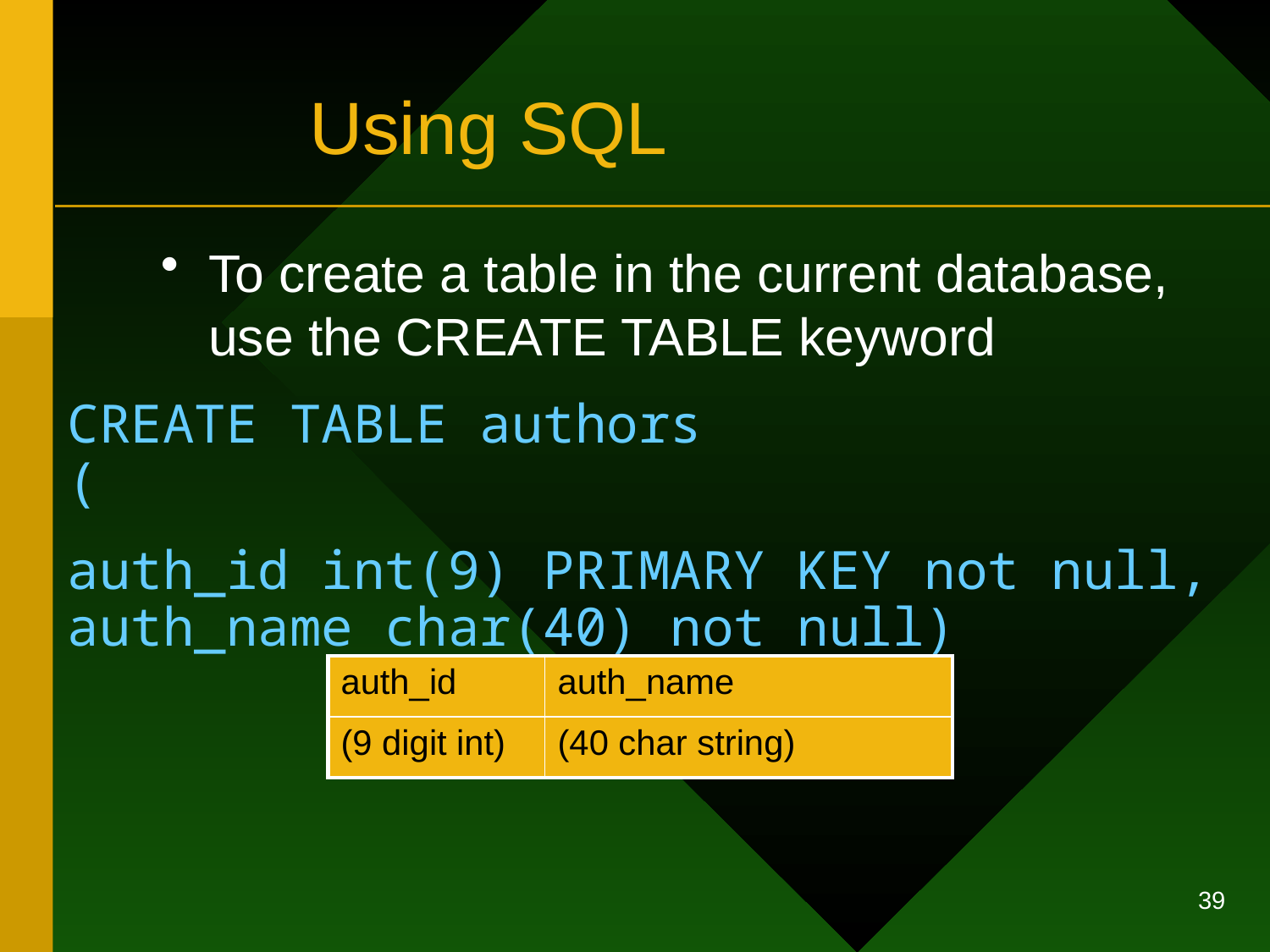

# Using SQL
To create a table in the current database, use the CREATE TABLE keyword
CREATE TABLE authors
(
auth_id int(9) PRIMARY KEY not null,
auth_name char(40) not null)
| auth\_id | auth\_name |
| --- | --- |
| (9 digit int) | (40 char string) |
39